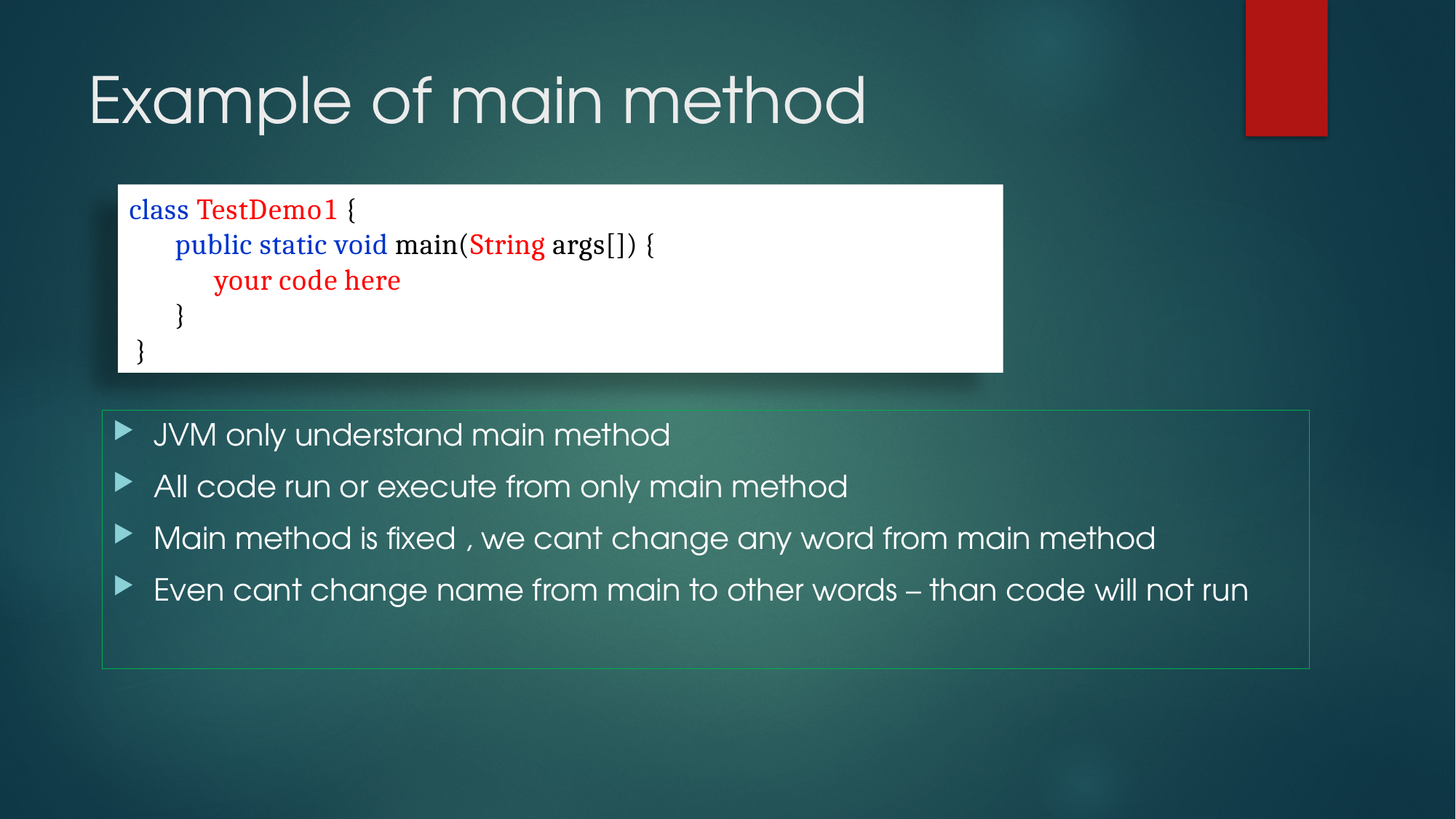

# Example of main method
class TestDemo1 {
       public static void main(String args[]) {
             your code here
       }
 }

JVM only understand main method
All code run or execute from only main method
Main method is fixed , we cant change any word from main method
Even cant change name from main to other words – than code will not run